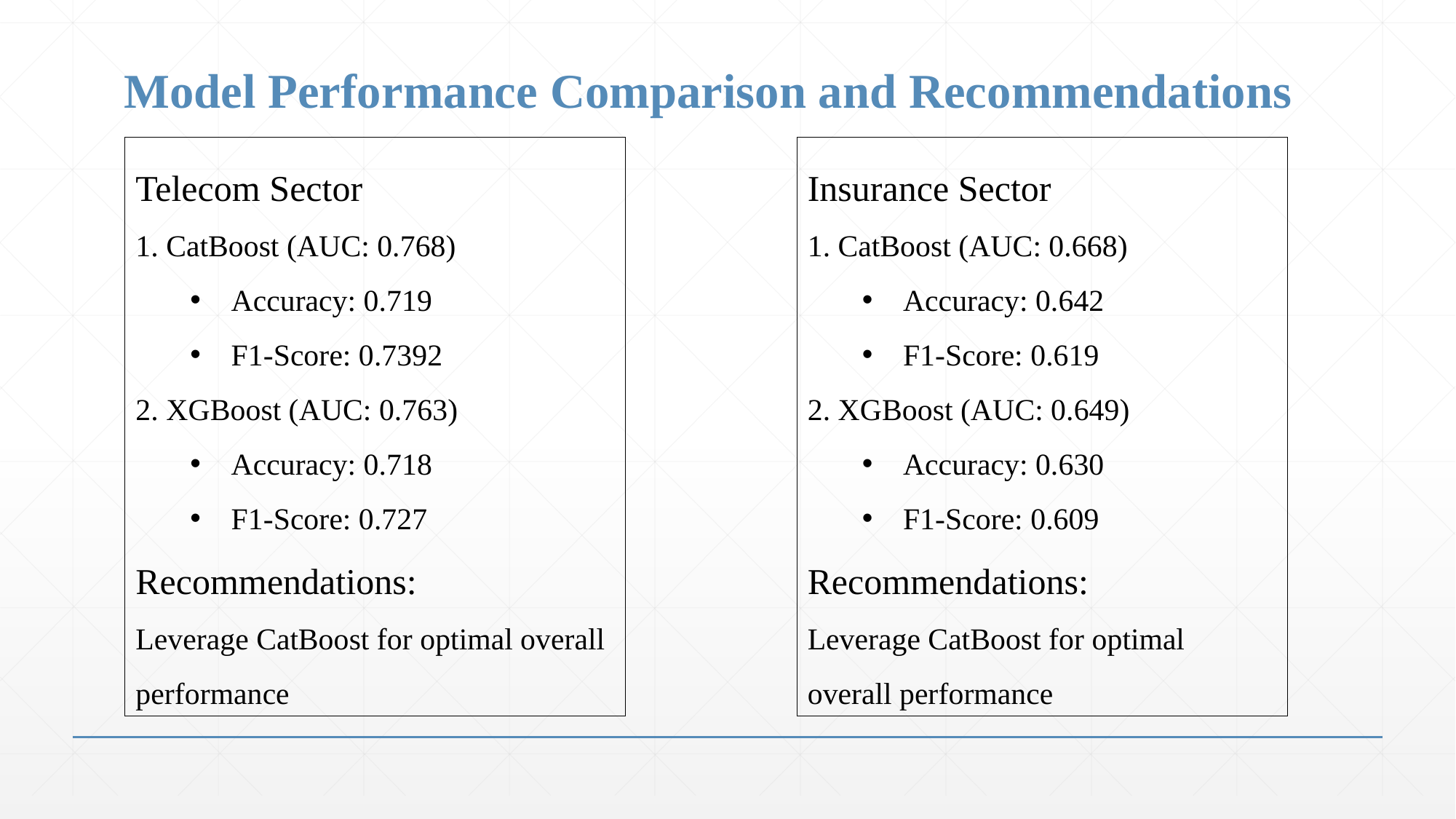

# Model Performance Comparison and Recommendations
Telecom Sector
1. CatBoost (AUC: 0.768)
Accuracy: 0.719
F1-Score: 0.7392
2. XGBoost (AUC: 0.763)
Accuracy: 0.718
F1-Score: 0.727
Recommendations:
Leverage CatBoost for optimal overall performance
Insurance Sector
1. CatBoost (AUC: 0.668)
Accuracy: 0.642
F1-Score: 0.619
2. XGBoost (AUC: 0.649)
Accuracy: 0.630
F1-Score: 0.609
Recommendations:
Leverage CatBoost for optimal overall performance